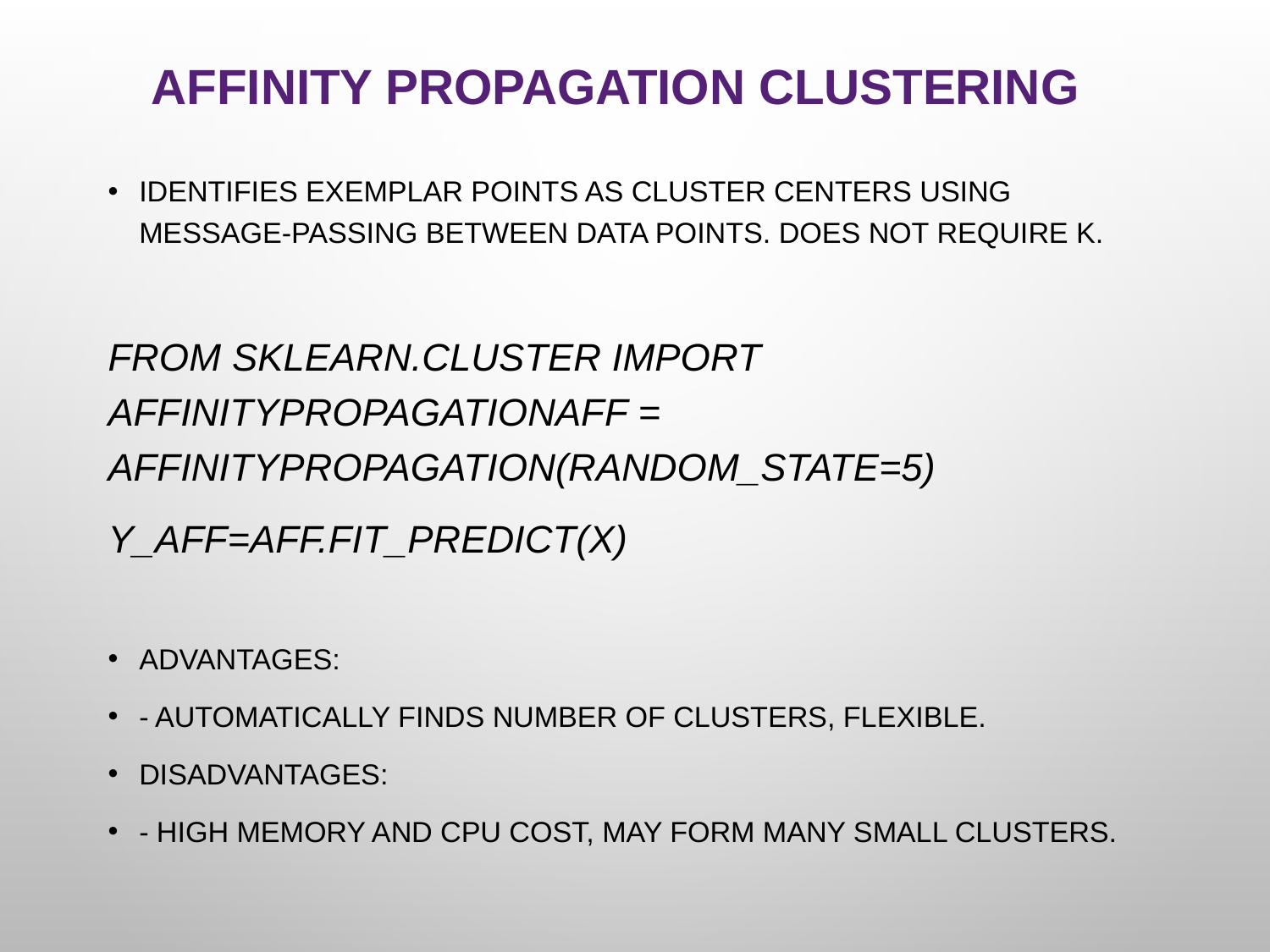

# Affinity Propagation Clustering
Identifies exemplar points as cluster centers using message-passing between data points. Does not require k.

from sklearn.cluster import AffinityPropagationaff = AffinityPropagation(random_state=5)
y_aff=aff.fit_predict(x)

Advantages:
- Automatically finds number of clusters, flexible.
Disadvantages:
- High memory and CPU cost, may form many small clusters.